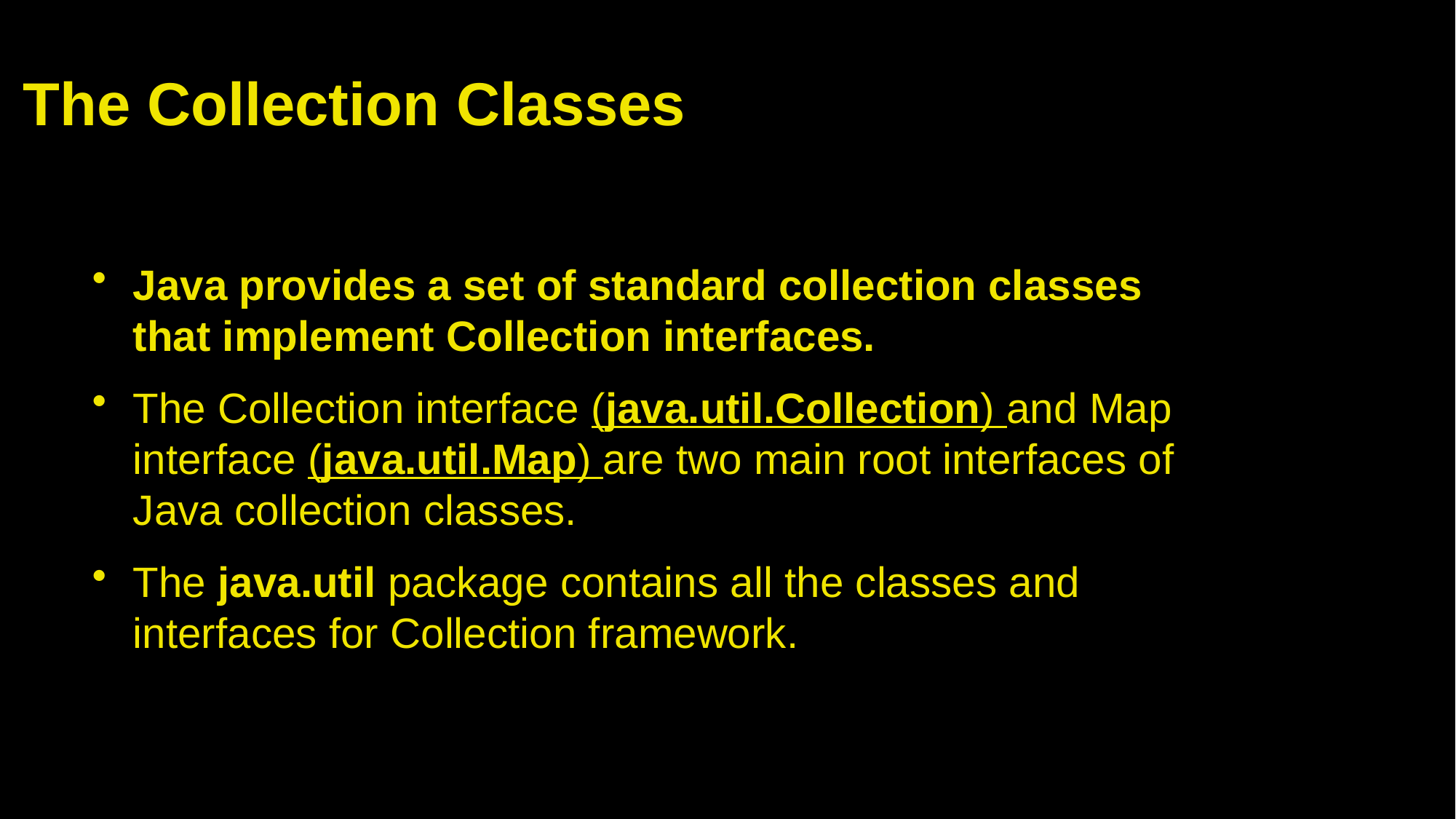

# The Collection Classes
Java provides a set of standard collection classes that implement Collection interfaces.
The Collection interface (java.util.Collection) and Map interface (java.util.Map) are two main root interfaces of Java collection classes.
The java.util package contains all the classes and interfaces for Collection framework.